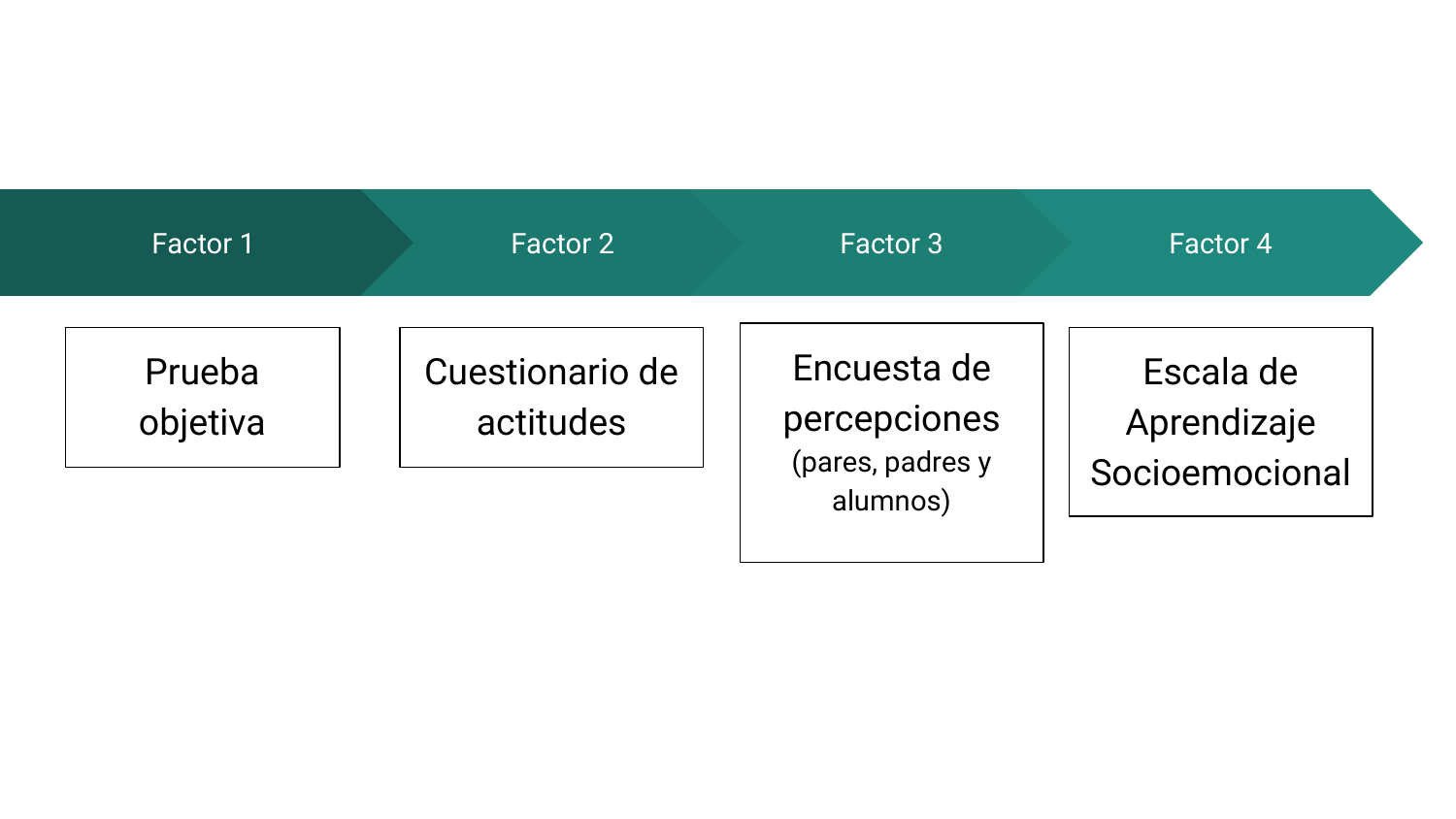

#

Factor 2
Cuestionario de actitudes
Factor 3
Encuesta de percepciones
(pares, padres y alumnos)
Factor 4
Escala de Aprendizaje Socioemocional
Factor 1
Prueba objetiva